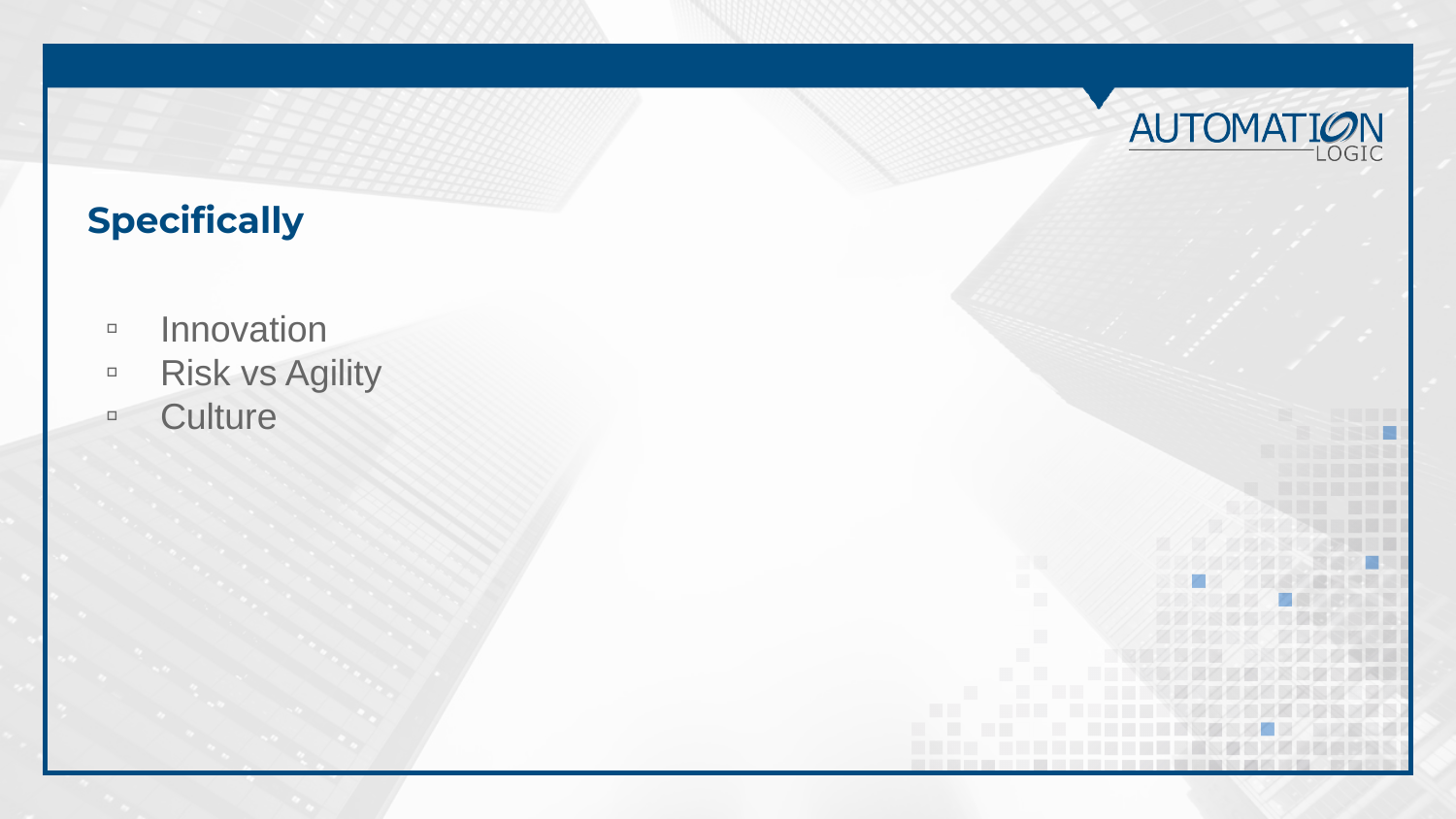

# Specifically
Innovation
Risk vs Agility
Culture